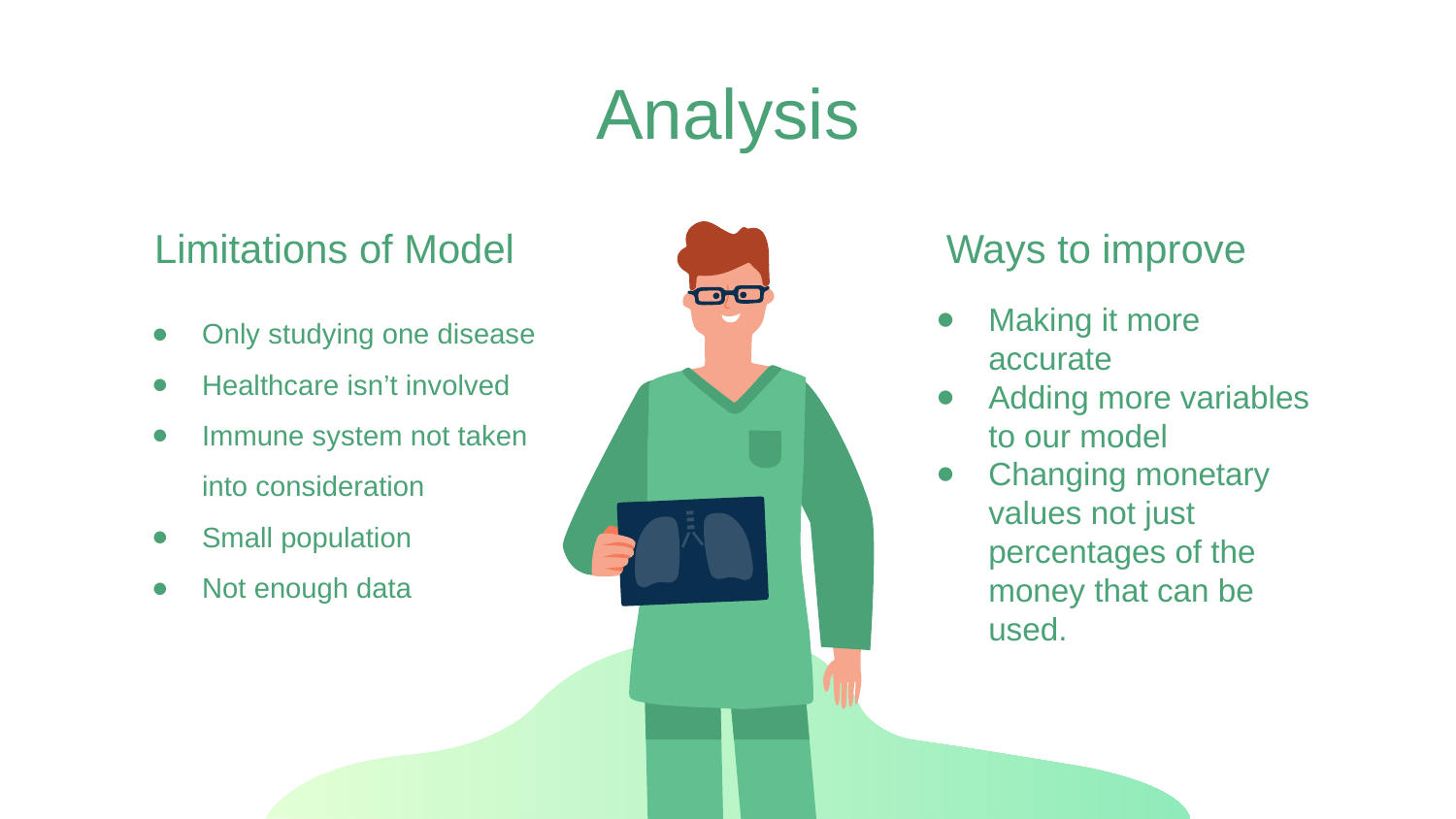

# Analysis
Limitations of Model
Ways to improve

Only studying one disease
Healthcare isn’t involved
Immune system not taken into consideration
Small population
Not enough data

Making it more accurate
Adding more variables to our model
Changing monetary values not just percentages of the money that can be used.